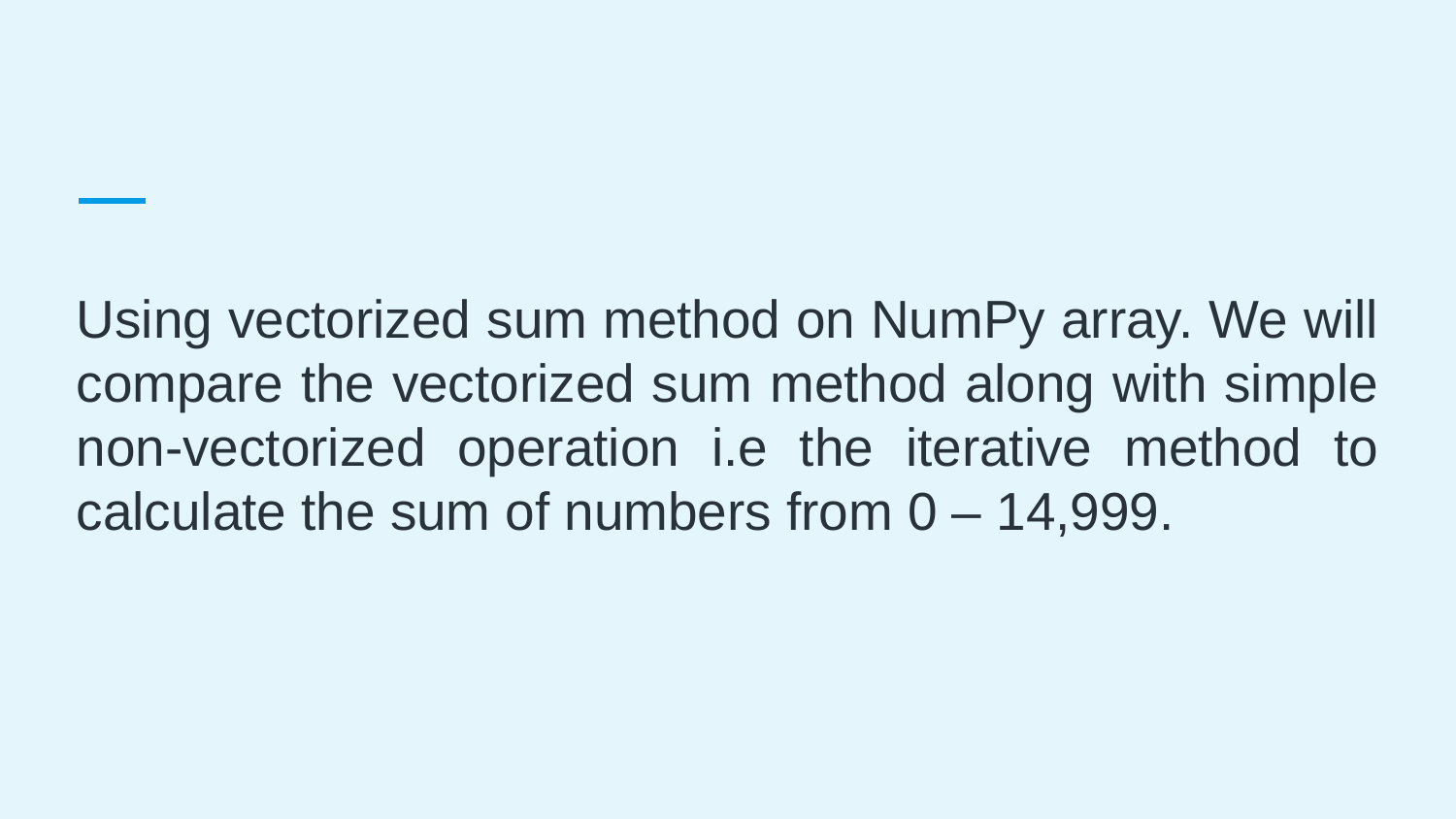

# Using vectorized sum method on NumPy array. We will compare the vectorized sum method along with simple non-vectorized operation i.e the iterative method to calculate the sum of numbers from 0 – 14,999.